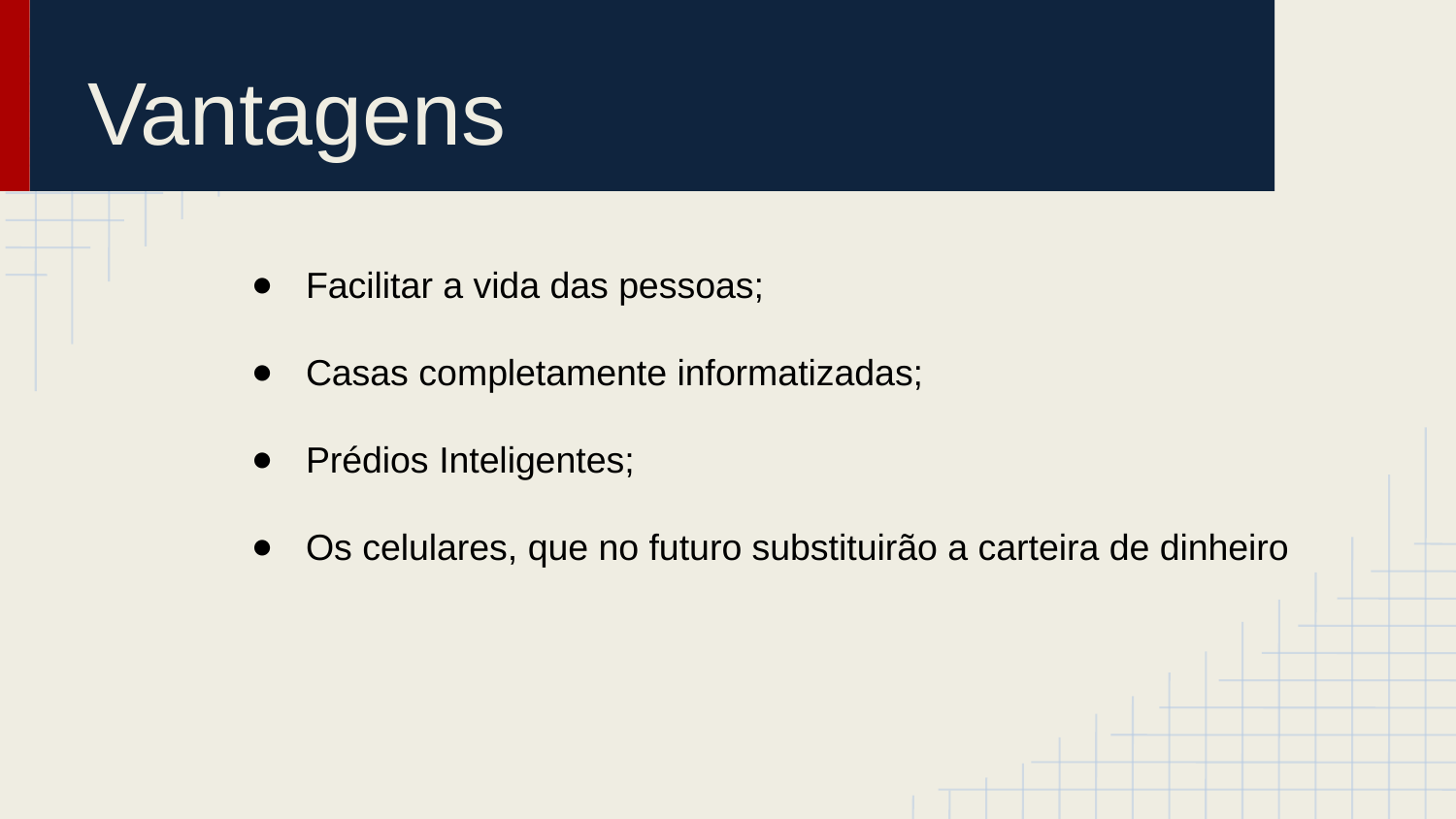

# Vantagens

Facilitar a vida das pessoas;

Casas completamente informatizadas;

Prédios Inteligentes;

Os celulares, que no futuro substituirão a carteira de dinheiro